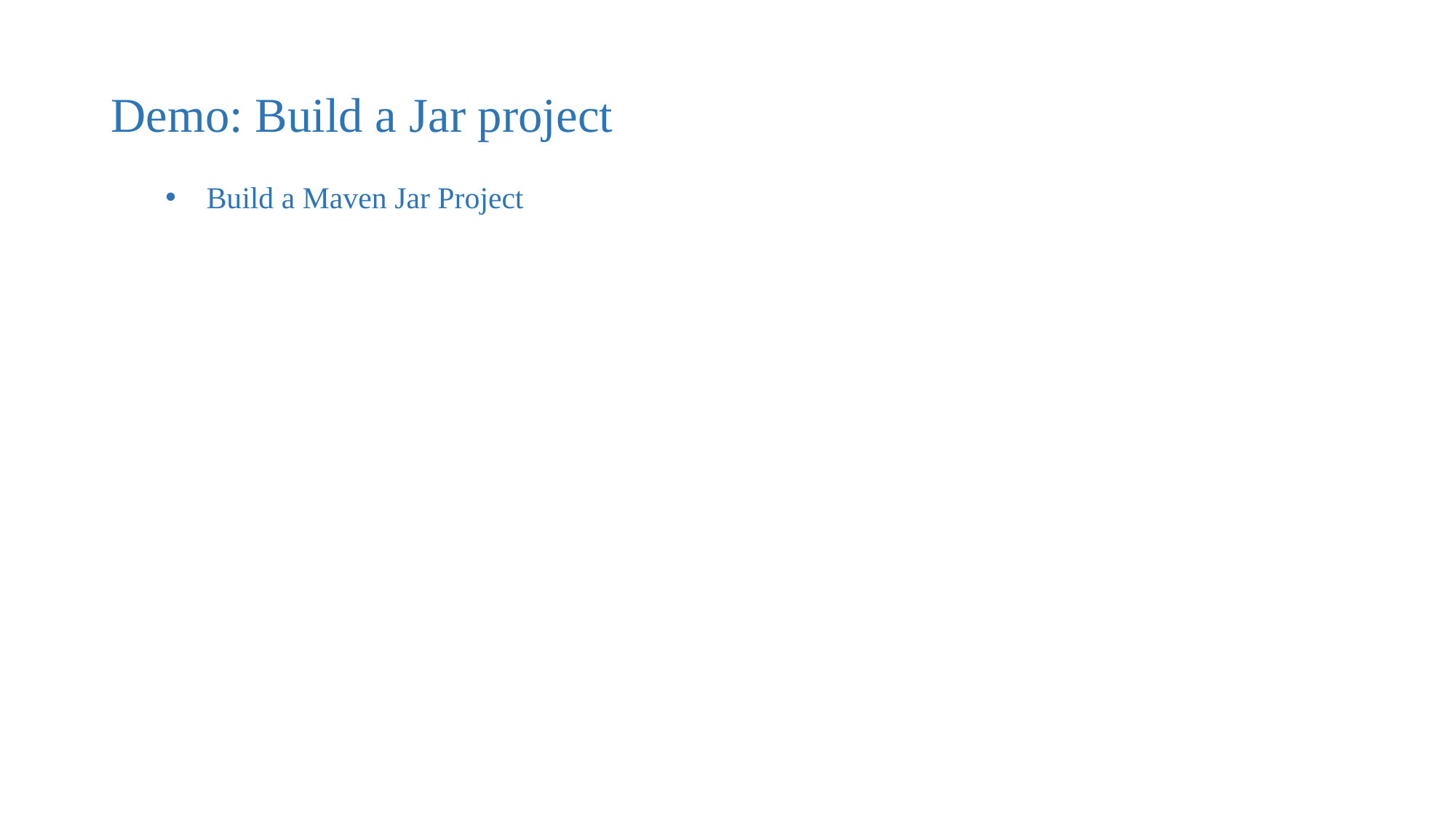

Demo: Build a Jar project

Build a Maven Jar Project